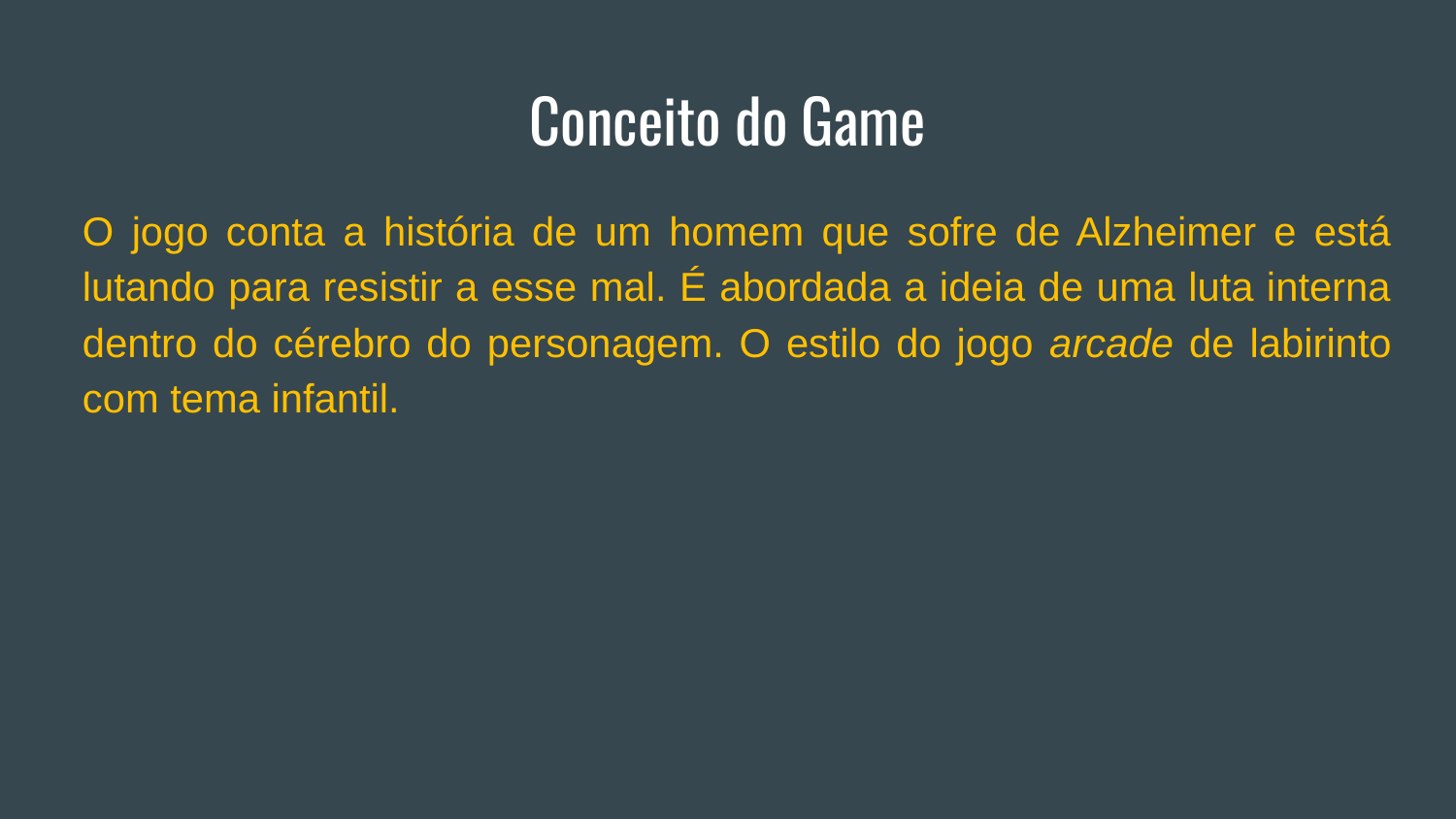

# Conceito do Game
O jogo conta a história de um homem que sofre de Alzheimer e está lutando para resistir a esse mal. É abordada a ideia de uma luta interna dentro do cérebro do personagem. O estilo do jogo arcade de labirinto com tema infantil.